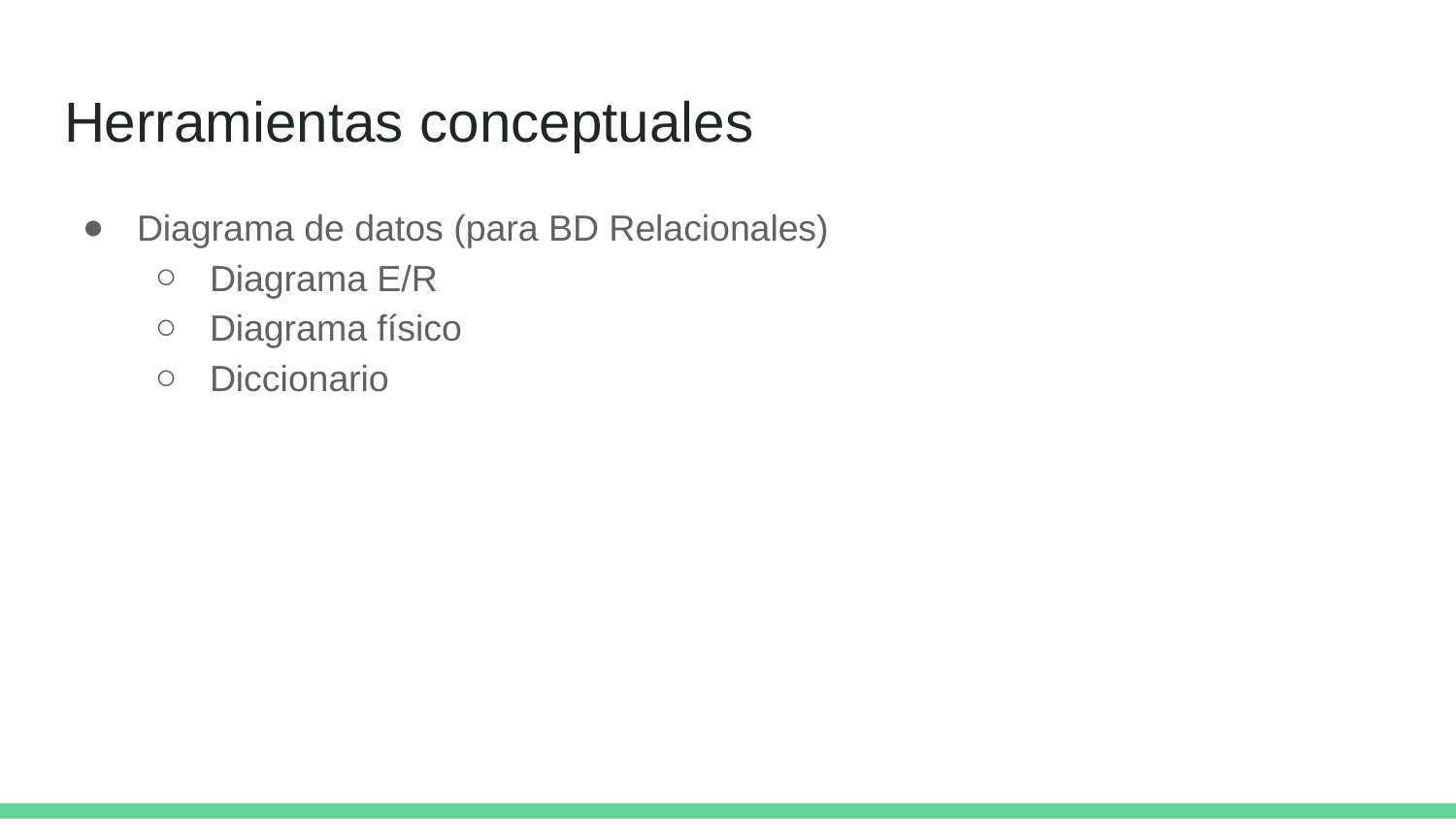

# Herramientas conceptuales
Diagrama de datos (para BD Relacionales)
Diagrama E/R
Diagrama físico
Diccionario